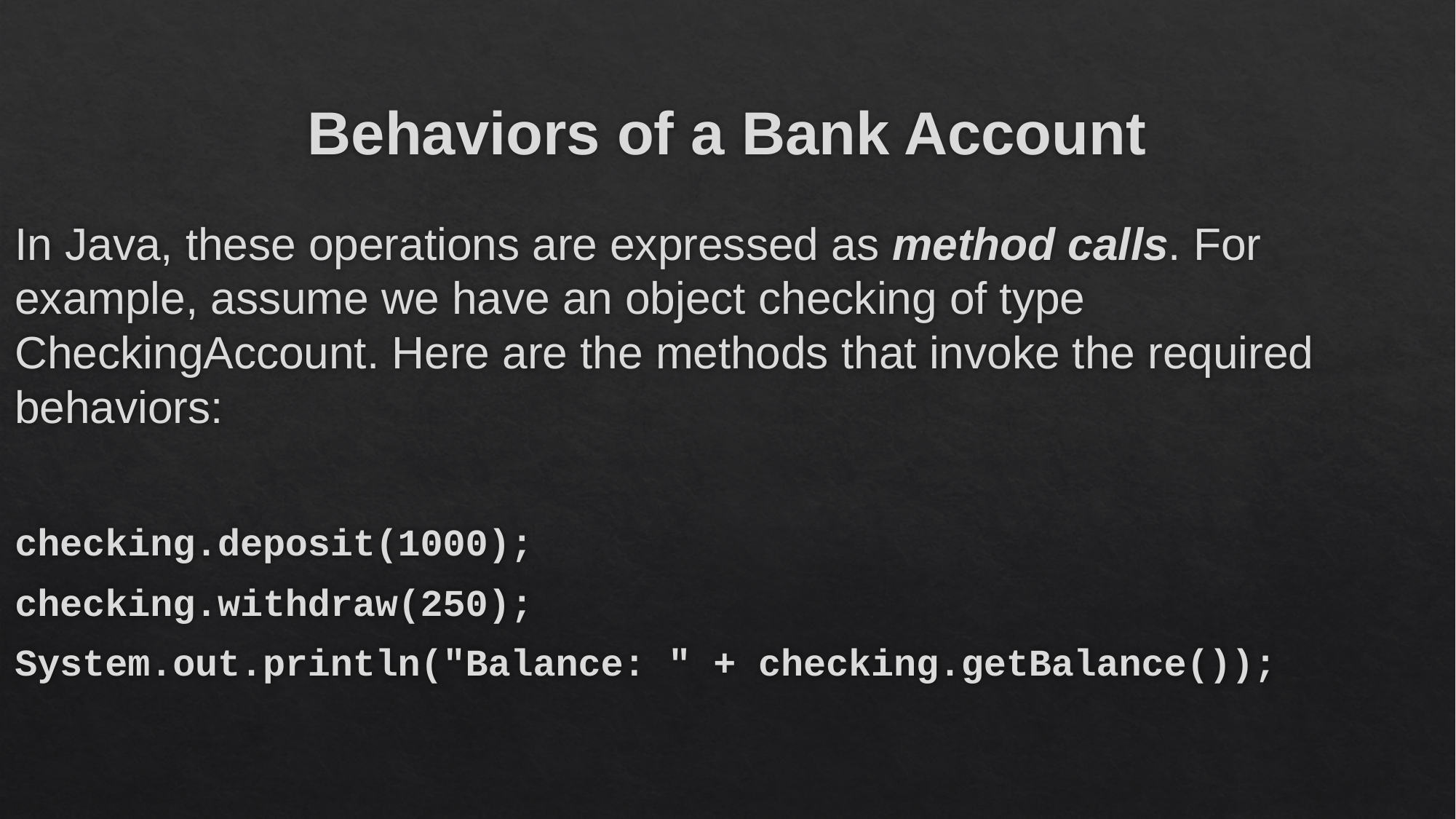

# Behaviors of a Bank Account
In Java, these operations are expressed as method calls. For example, assume we have an object checking of type CheckingAccount. Here are the methods that invoke the required behaviors:

checking.deposit(1000);
checking.withdraw(250);
System.out.println("Balance: " + checking.getBalance());